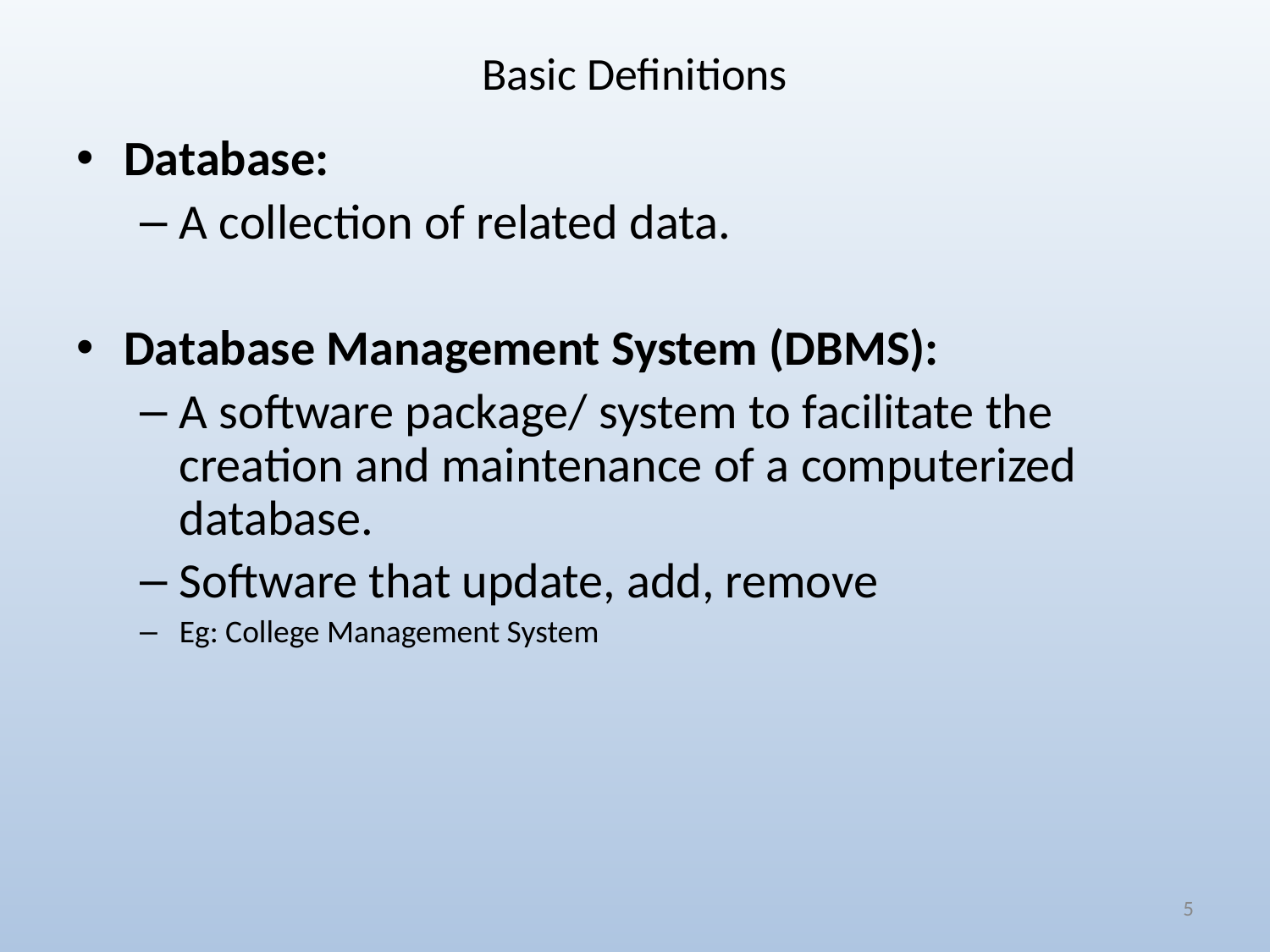

# Basic Definitions
Database:
A collection of related data.

Database Management System (DBMS):
A software package/ system to facilitate the creation and maintenance of a computerized database.
Software that update, add, remove
Eg: College Management System
5